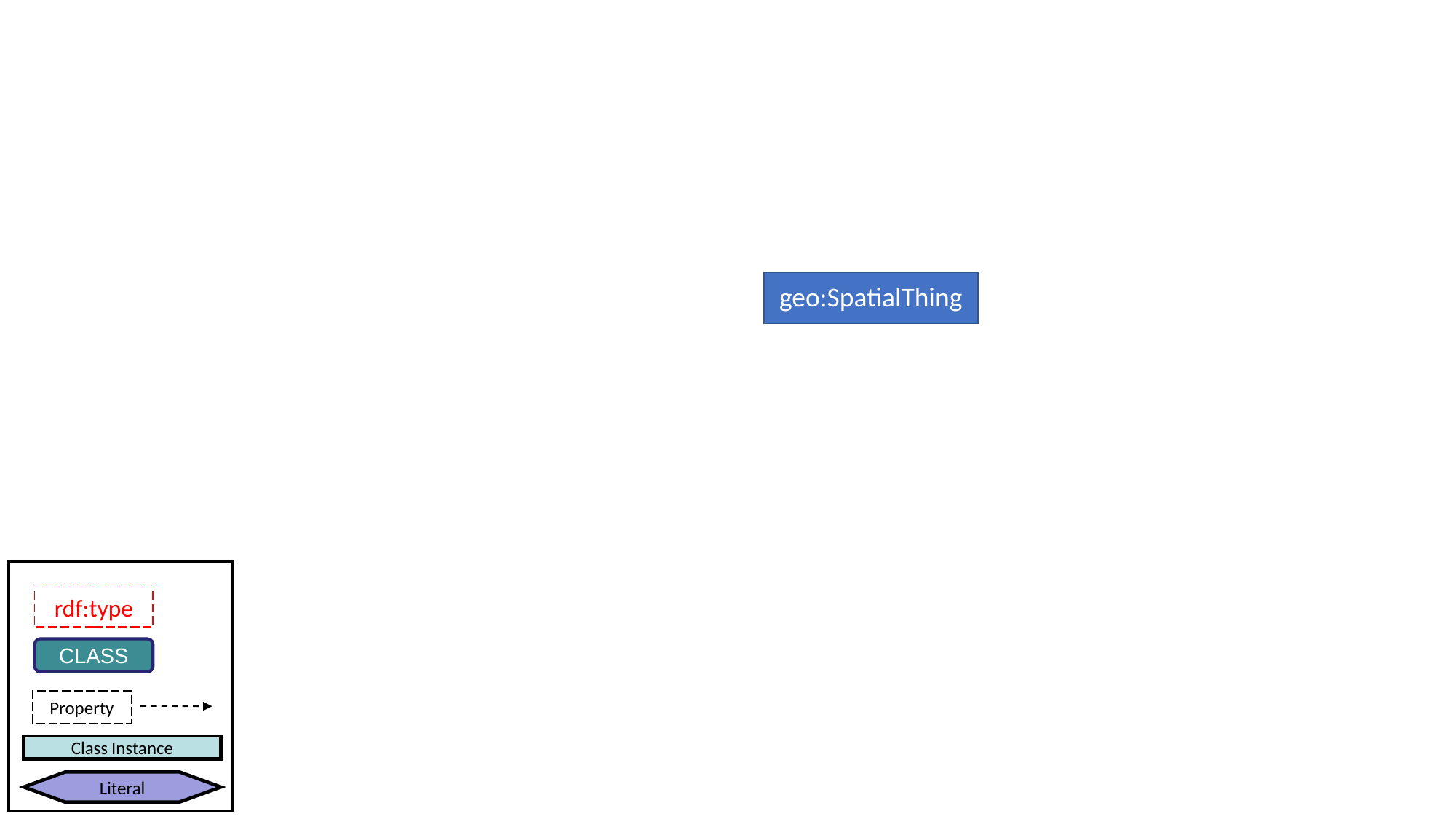

geo:SpatialThing

rdf:type
CLASS
Property

Class Instance
Literal